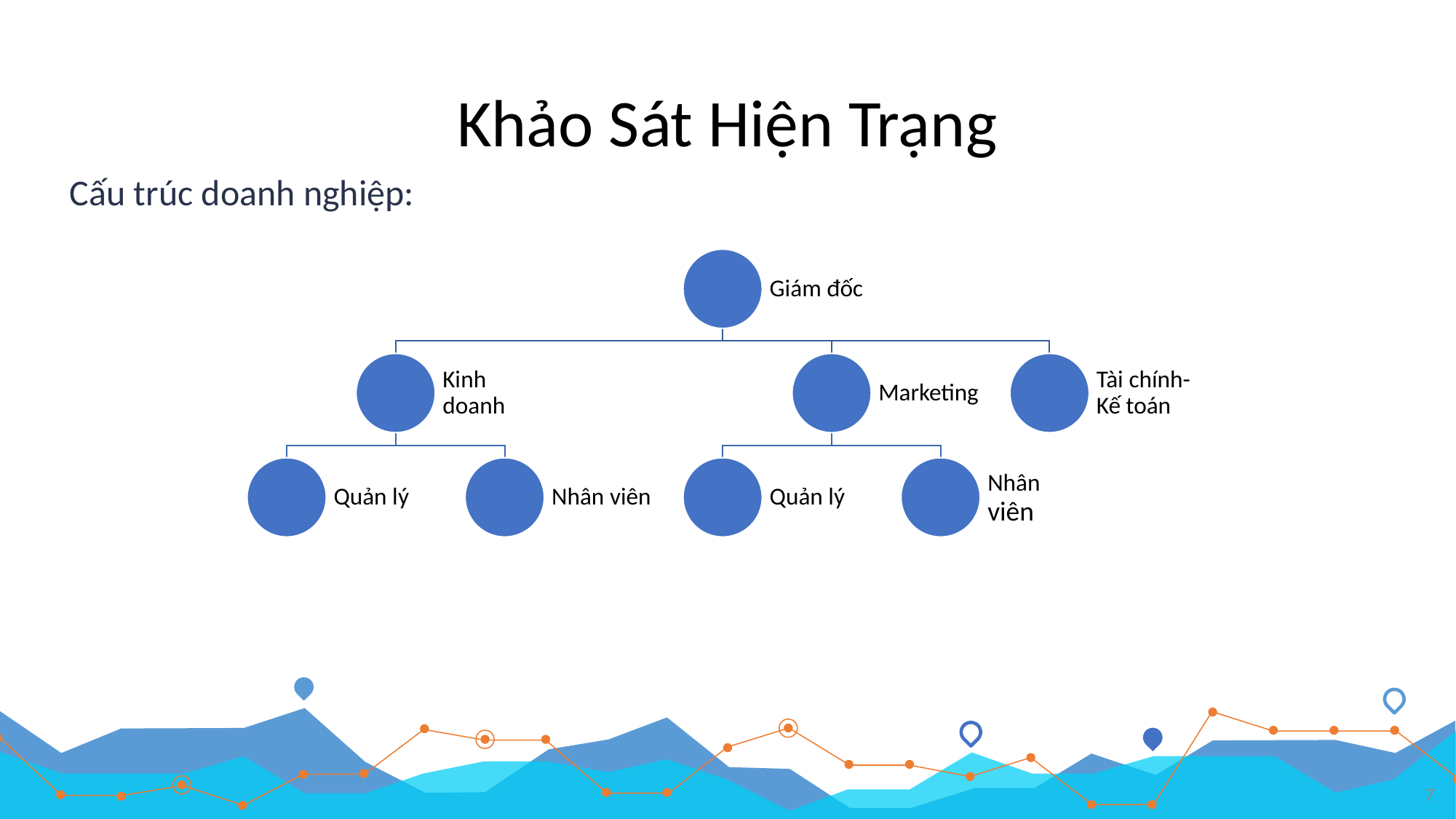

# Khảo Sát Hiện Trạng
Giám đốc
Kinh doanh
Quản lý
Nhân viên
Marketing
Quản lý
Nhân viên
Tài chính- Kế toán
Cấu trúc doanh nghiệp:
7